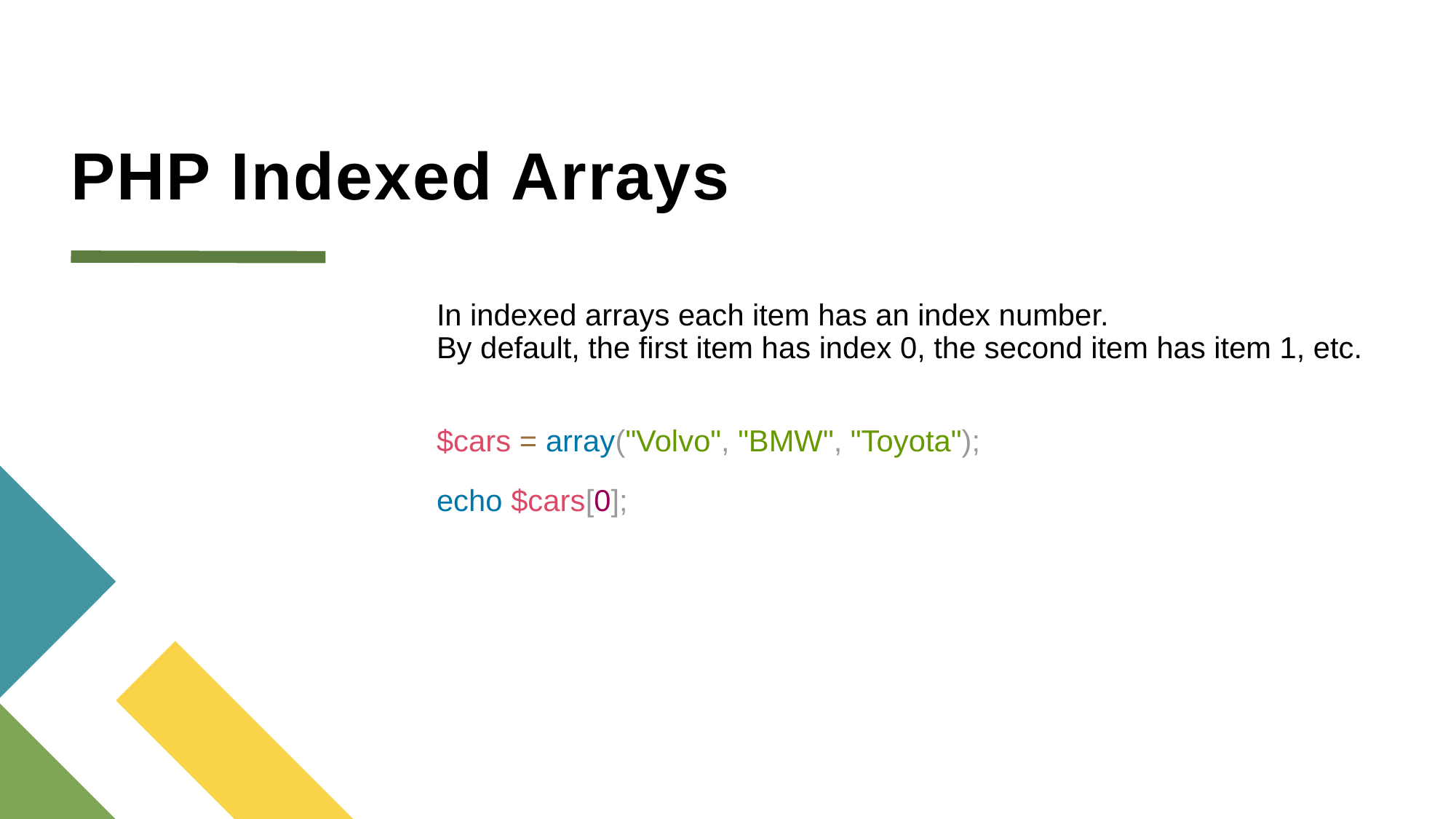

# PHP Indexed Arrays
In indexed arrays each item has an index number.
By default, the first item has index 0, the second item has item 1, etc.

$cars = array("Volvo", "BMW", "Toyota");
echo $cars[0];